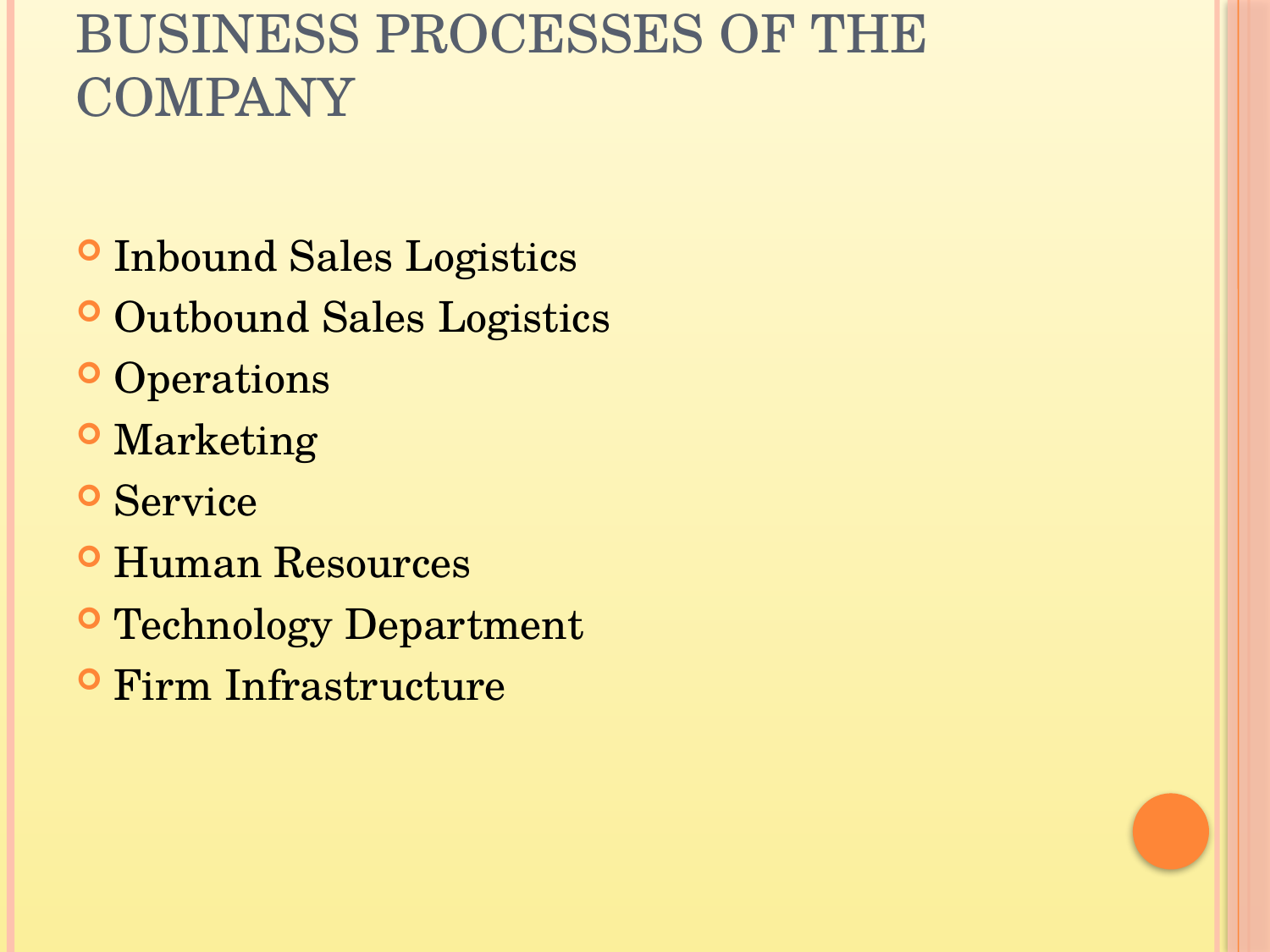

# Business Processes of the Company
Inbound Sales Logistics
Outbound Sales Logistics
Operations
Marketing
Service
Human Resources
Technology Department
Firm Infrastructure